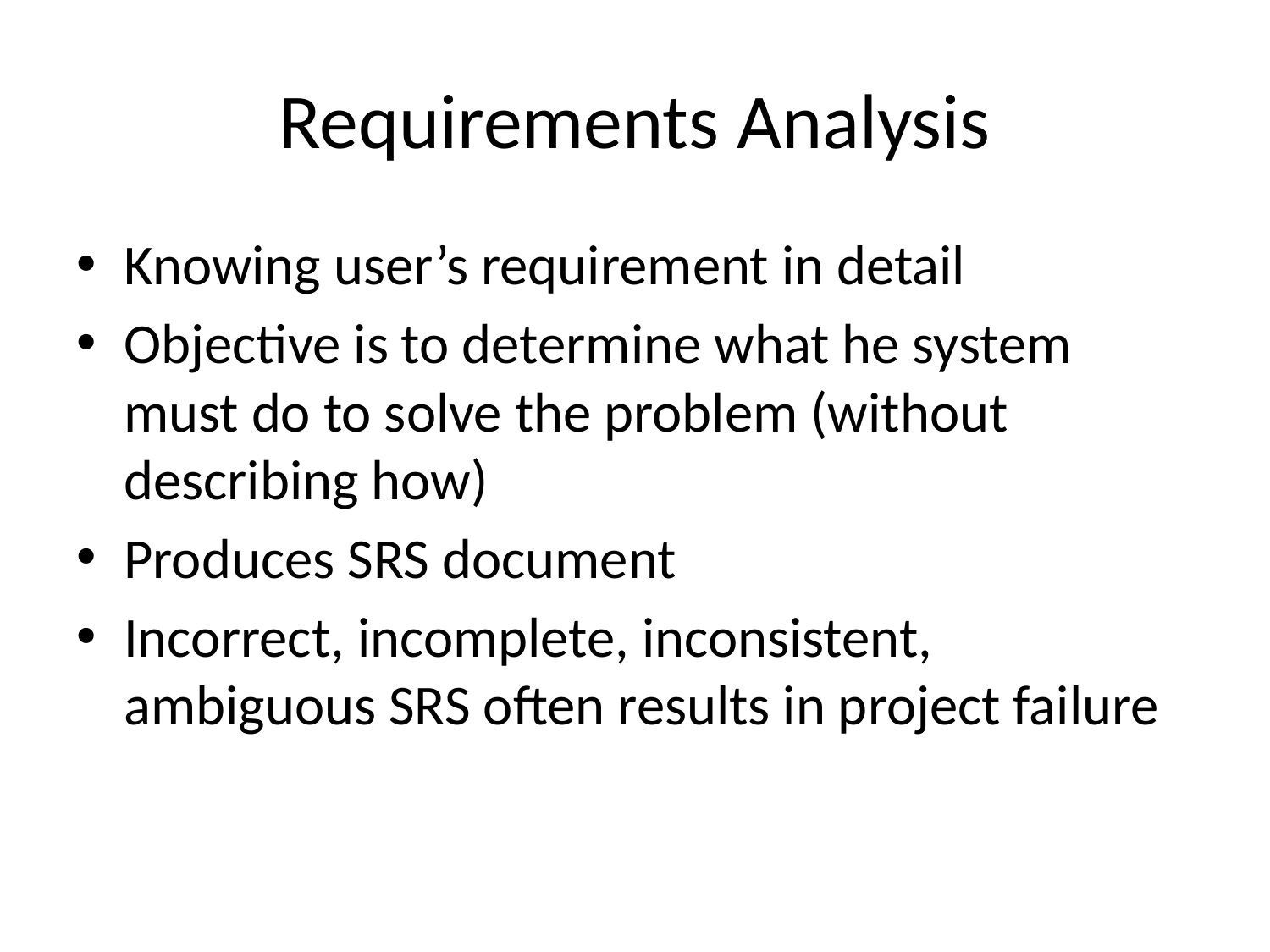

# Requirements Analysis
Knowing user’s requirement in detail
Objective is to determine what he system must do to solve the problem (without describing how)
Produces SRS document
Incorrect, incomplete, inconsistent, ambiguous SRS often results in project failure